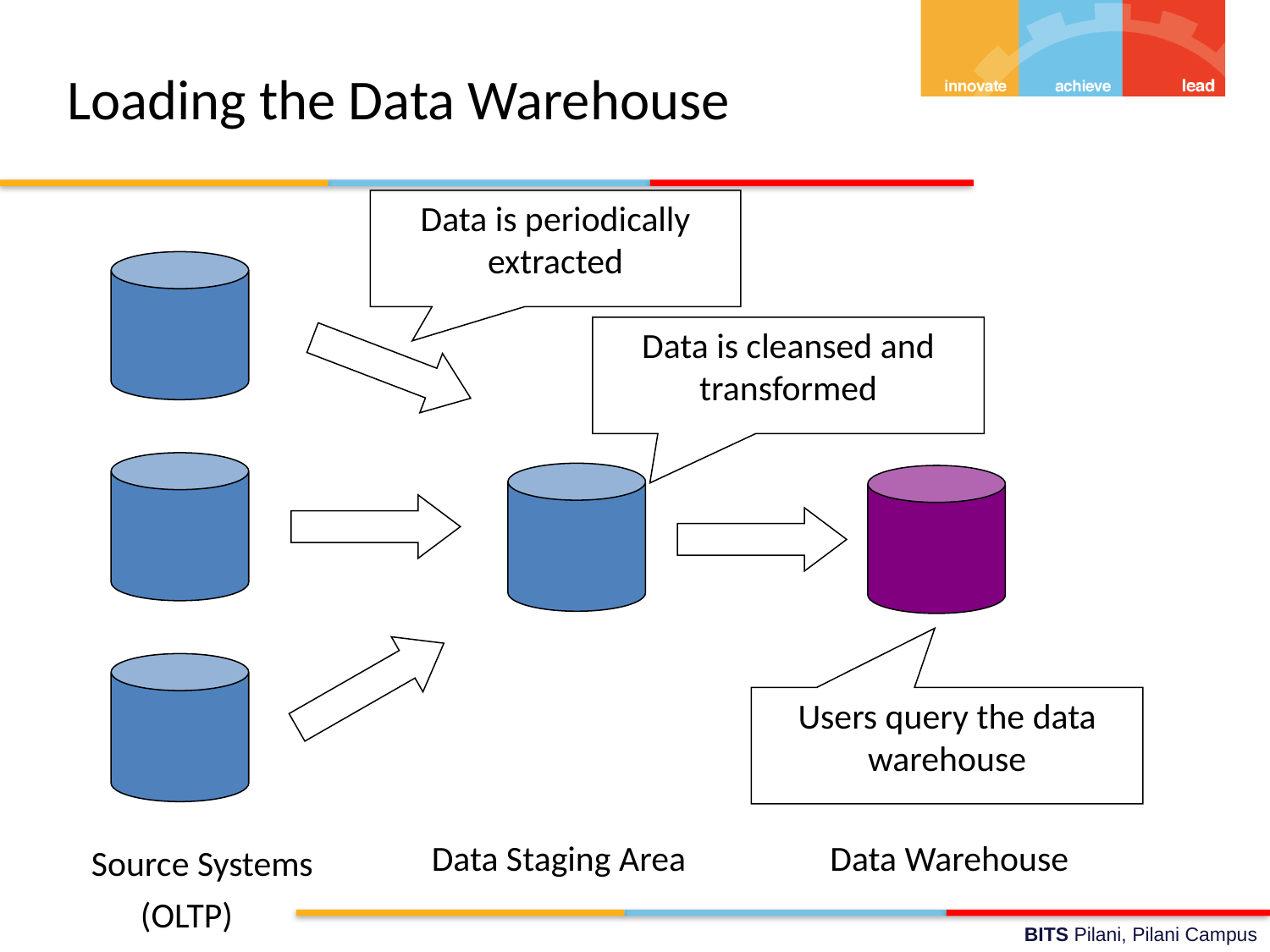

# Loading the Data Warehouse
Data is periodically extracted

Data is cleansed and transformed

Users query the data warehouse
Data Staging Area
Data Warehouse
Source Systems
(OLTP)